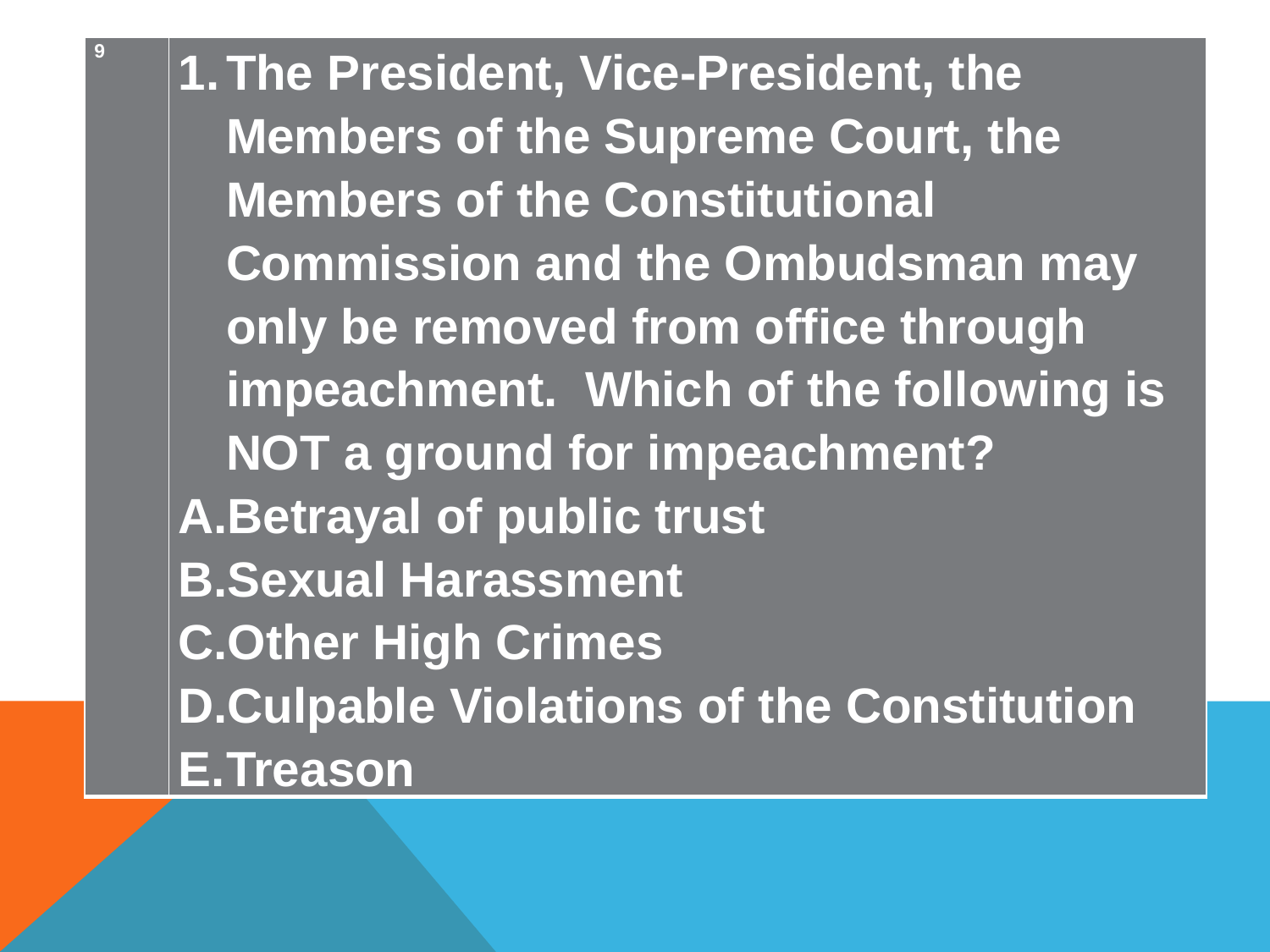

| 9 | The President, Vice-President, the Members of the Supreme Court, the Members of the Constitutional Commission and the Ombudsman may only be removed from office through impeachment. Which of the following is NOT a ground for impeachment? Betrayal of public trust Sexual Harassment Other High Crimes Culpable Violations of the Constitution Treason |
| --- | --- |
#